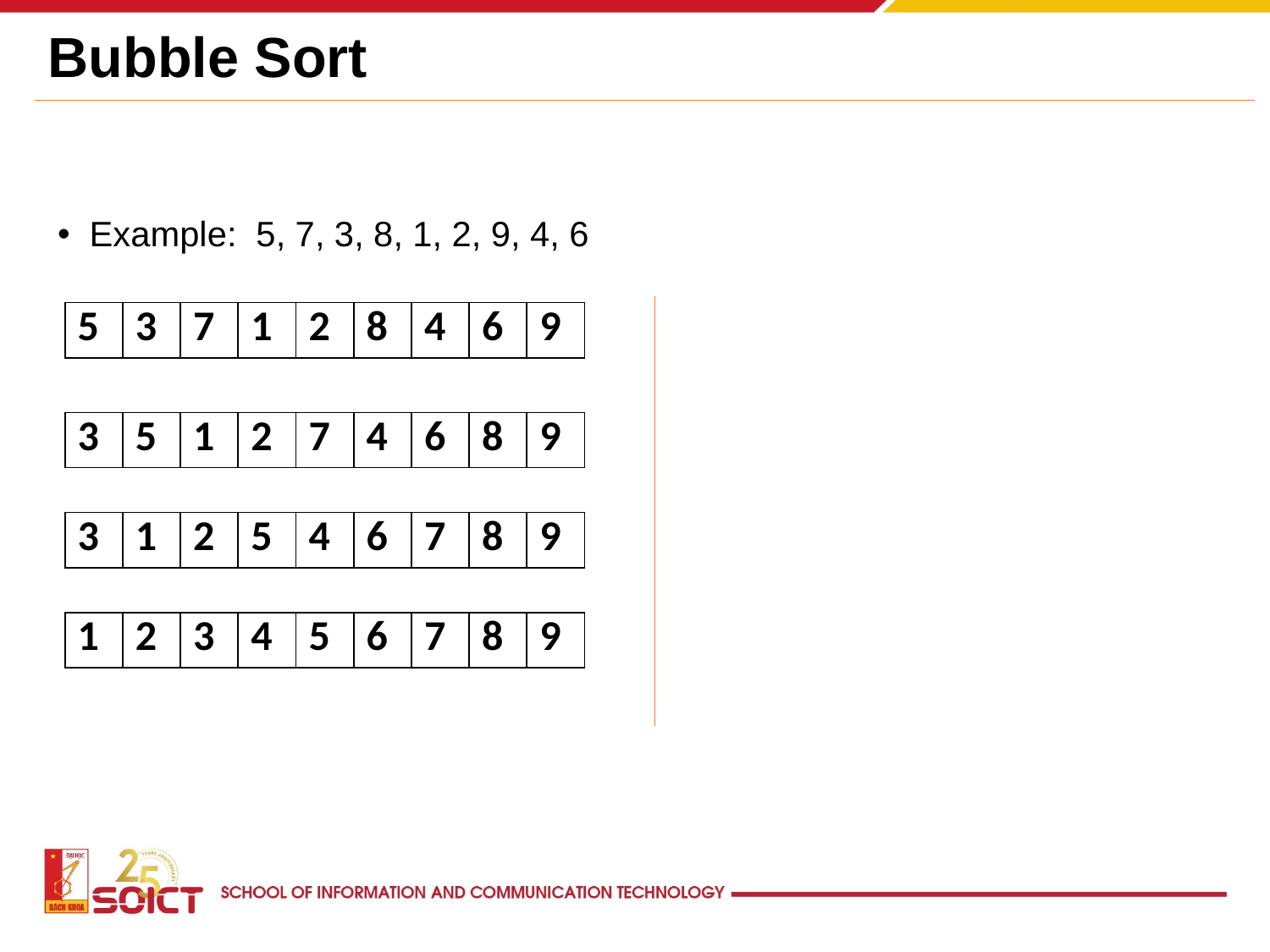

# Bubble Sort
Example:  5, 7, 3, 8, 1, 2, 9, 4, 6

| 5 | 3 | 7 | 1 | 2 | 8 | 4 | 6 | 9 |
| --- | --- | --- | --- | --- | --- | --- | --- | --- |
| 3 | 5 | 1 | 2 | 7 | 4 | 6 | 8 | 9 |
| --- | --- | --- | --- | --- | --- | --- | --- | --- |
| 3 | 1 | 2 | 5 | 4 | 6 | 7 | 8 | 9 |
| --- | --- | --- | --- | --- | --- | --- | --- | --- |
| 1 | 2 | 3 | 4 | 5 | 6 | 7 | 8 | 9 |
| --- | --- | --- | --- | --- | --- | --- | --- | --- |